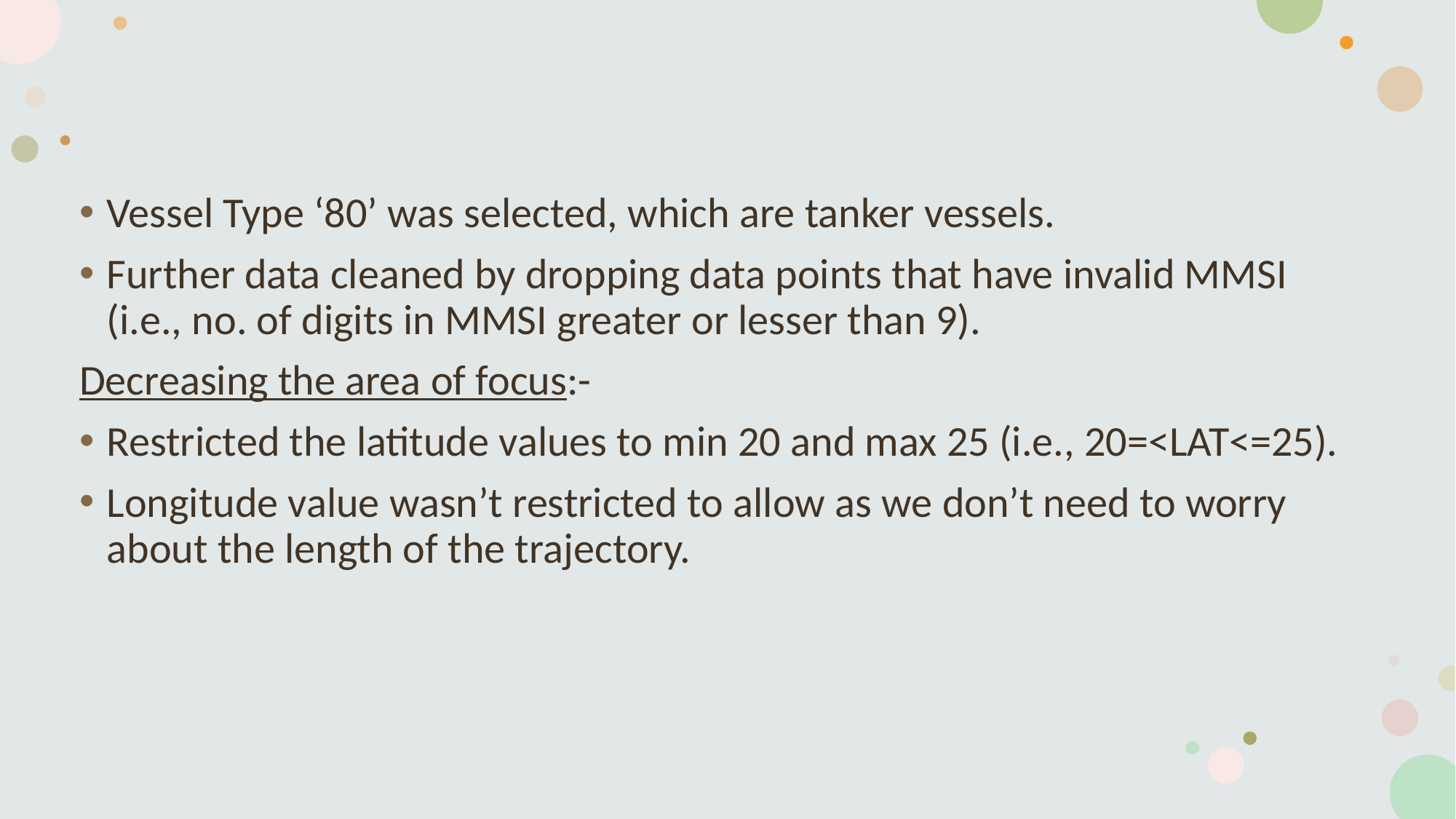

Vessel Type ‘80’ was selected, which are tanker vessels.
Further data cleaned by dropping data points that have invalid MMSI (i.e., no. of digits in MMSI greater or lesser than 9).
Decreasing the area of focus:-
Restricted the latitude values to min 20 and max 25 (i.e., 20=<LAT<=25).
Longitude value wasn’t restricted to allow as we don’t need to worry about the length of the trajectory.